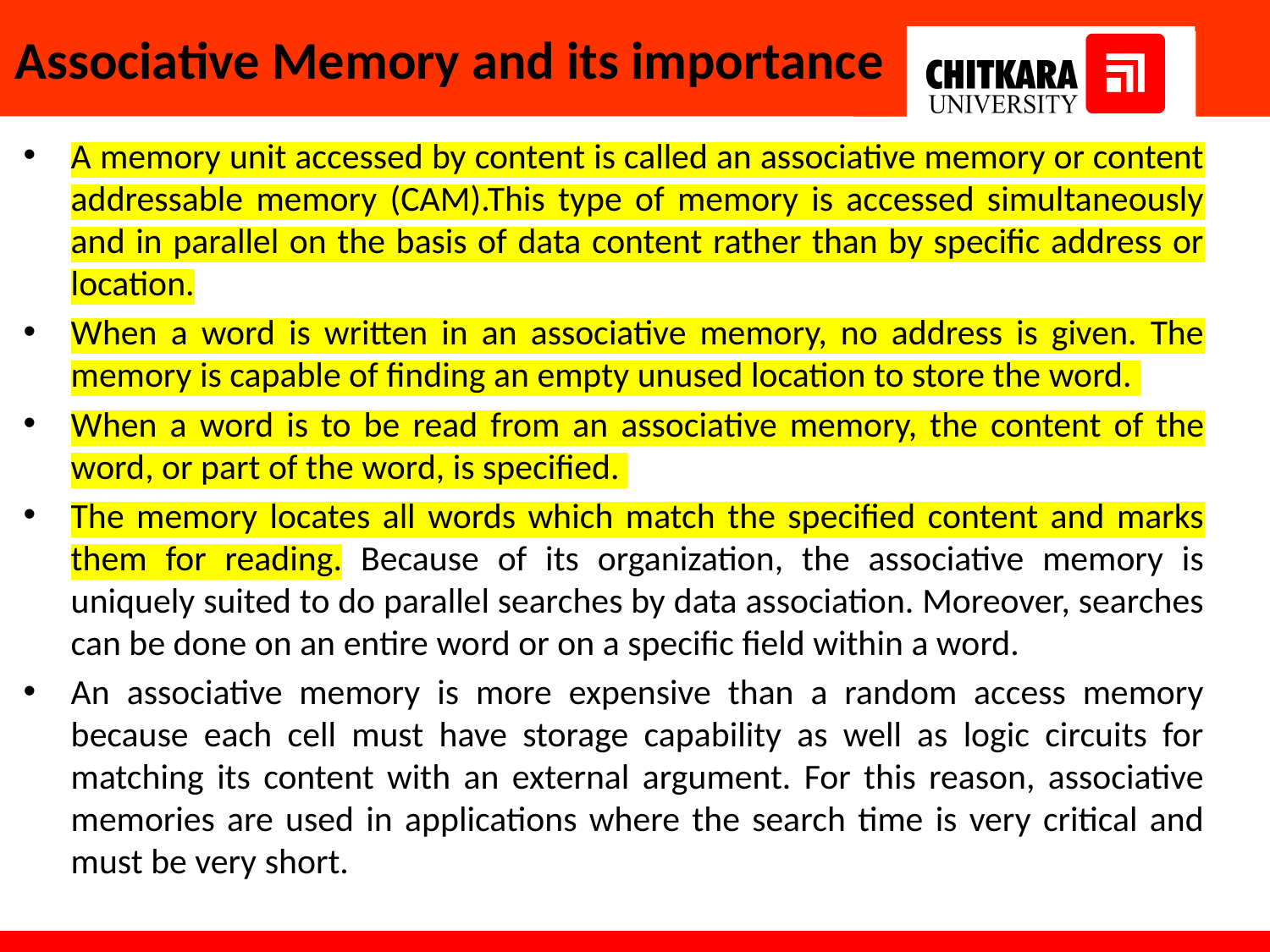

# Associative Memory and its importance
A memory unit accessed by content is called an associative memory or content addressable memory (CAM).This type of memory is accessed simultaneously and in parallel on the basis of data content rather than by specific address or location.
When a word is written in an associative memory, no address is given. The memory is capable of finding an empty unused location to store the word.
When a word is to be read from an associa­tive memory, the content of the word, or part of the word, is specified.
The memory locates all words which match the specified content and marks them for reading. Because of its organization, the associative memory is uniquely suited to do parallel searches by data association. Moreover, searches can be done on an entire word or on a specific field within a word.
An associative memory is more expensive than a random access memory because each cell must have storage capability as well as logic circuits for matching its content with an external argument. For this reason, associative memories are used in applica­tions where the search time is very critical and must be very short.